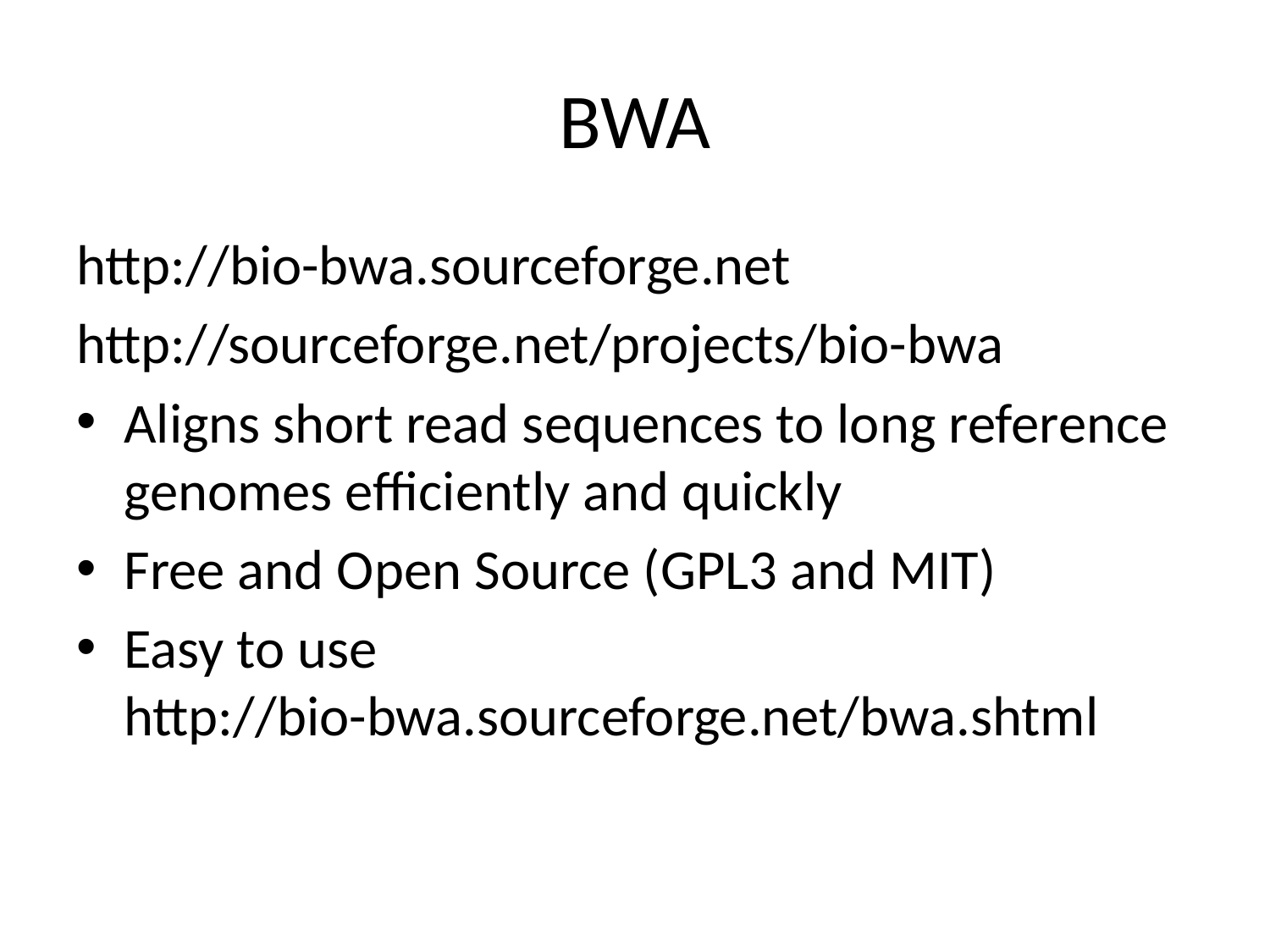

# BWA
http://bio-bwa.sourceforge.net
http://sourceforge.net/projects/bio-bwa
Aligns short read sequences to long reference genomes efficiently and quickly
Free and Open Source (GPL3 and MIT)
Easy to use http://bio-bwa.sourceforge.net/bwa.shtml